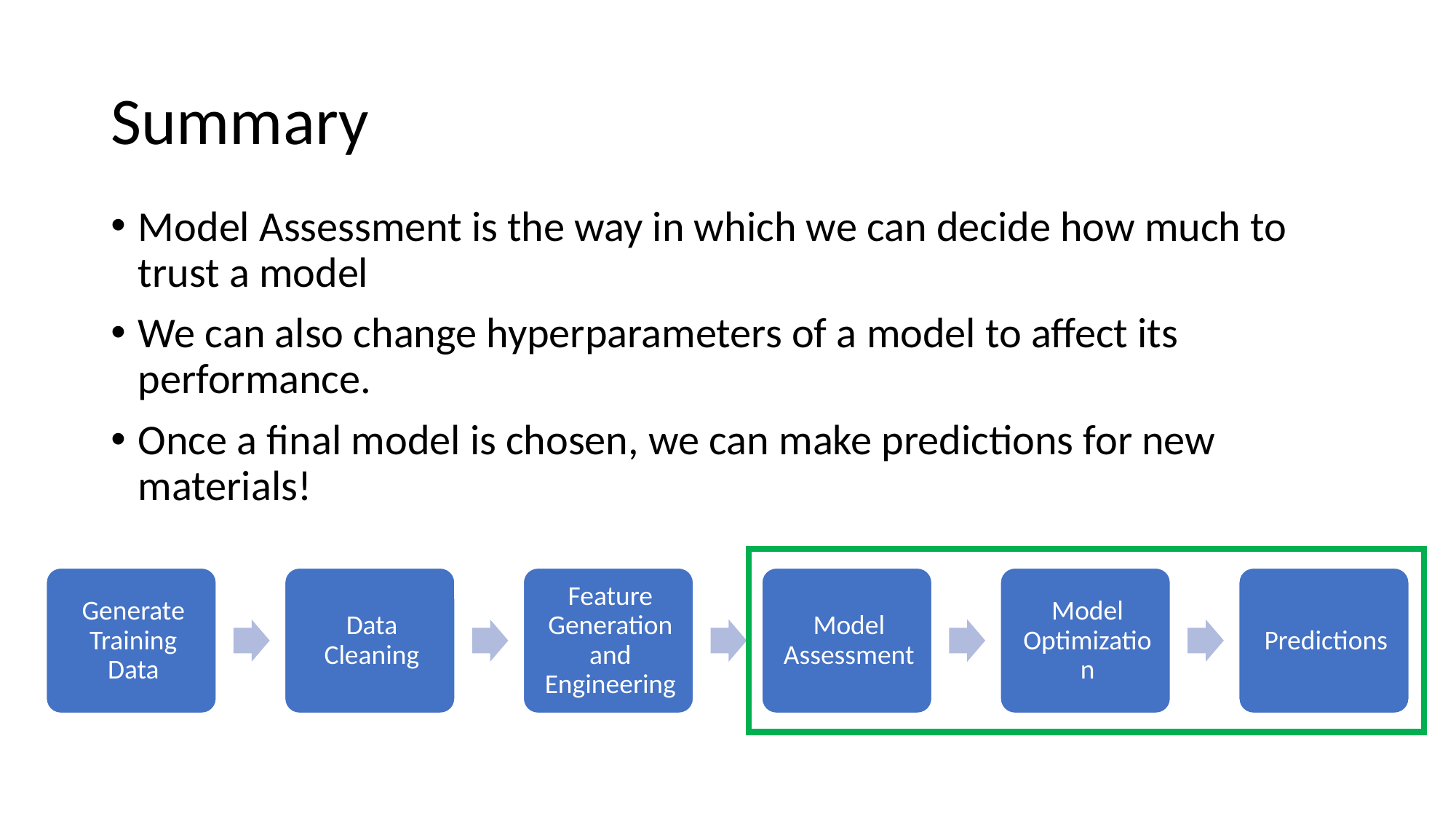

# Summary
Model Assessment is the way in which we can decide how much to trust a model
We can also change hyperparameters of a model to affect its performance.
Once a final model is chosen, we can make predictions for new materials!

Generate Training Data

Data Cleaning

Feature Generation and Engineering

Model Assessment

Model Optimization

Predictions